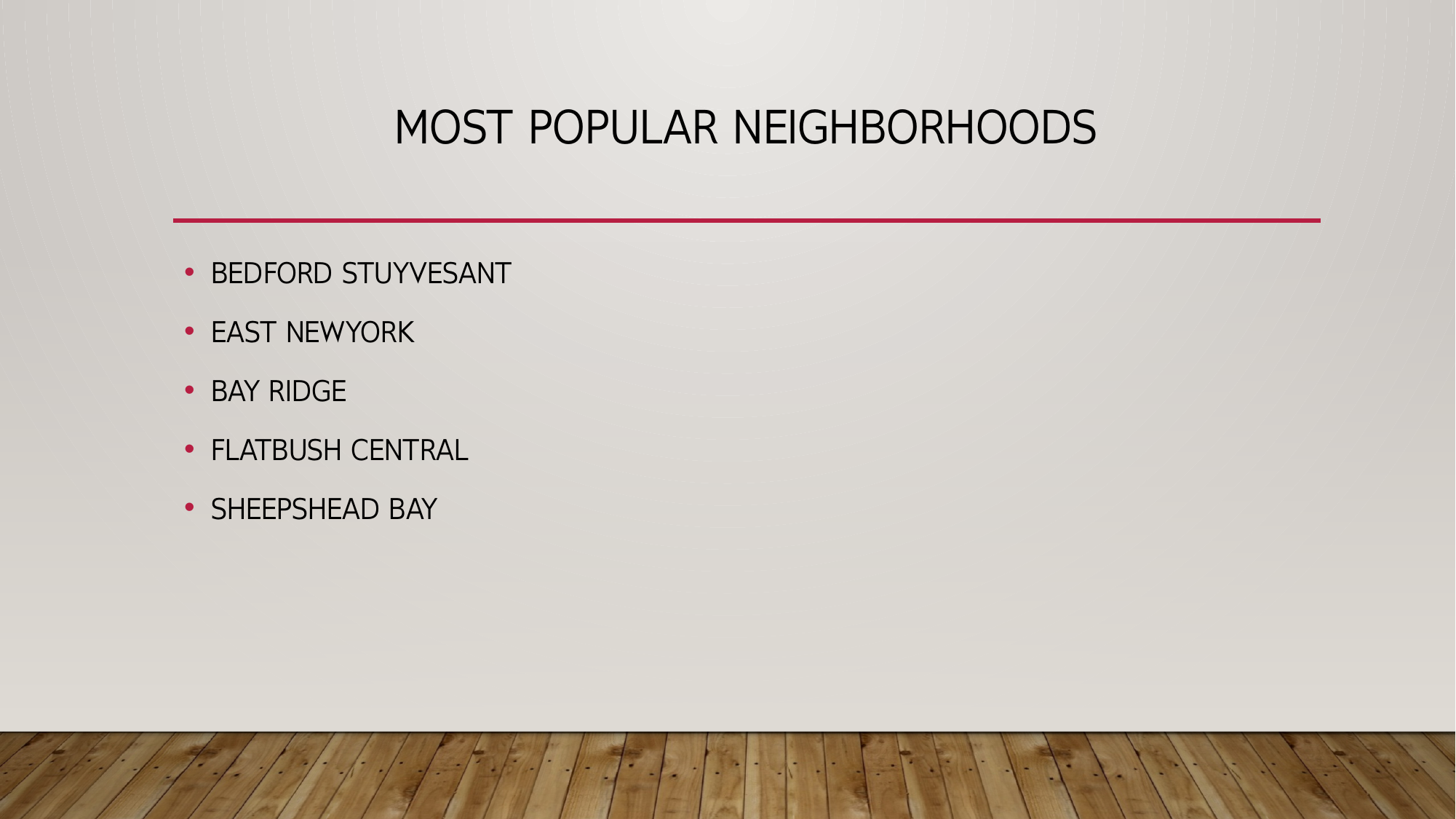

# Most popular neighborhoods
BEDFORD STUYVESANT
EAST NEWYORK
BAY RIDGE
FLATBUSH CENTRAL
SHEEPSHEAD BAY